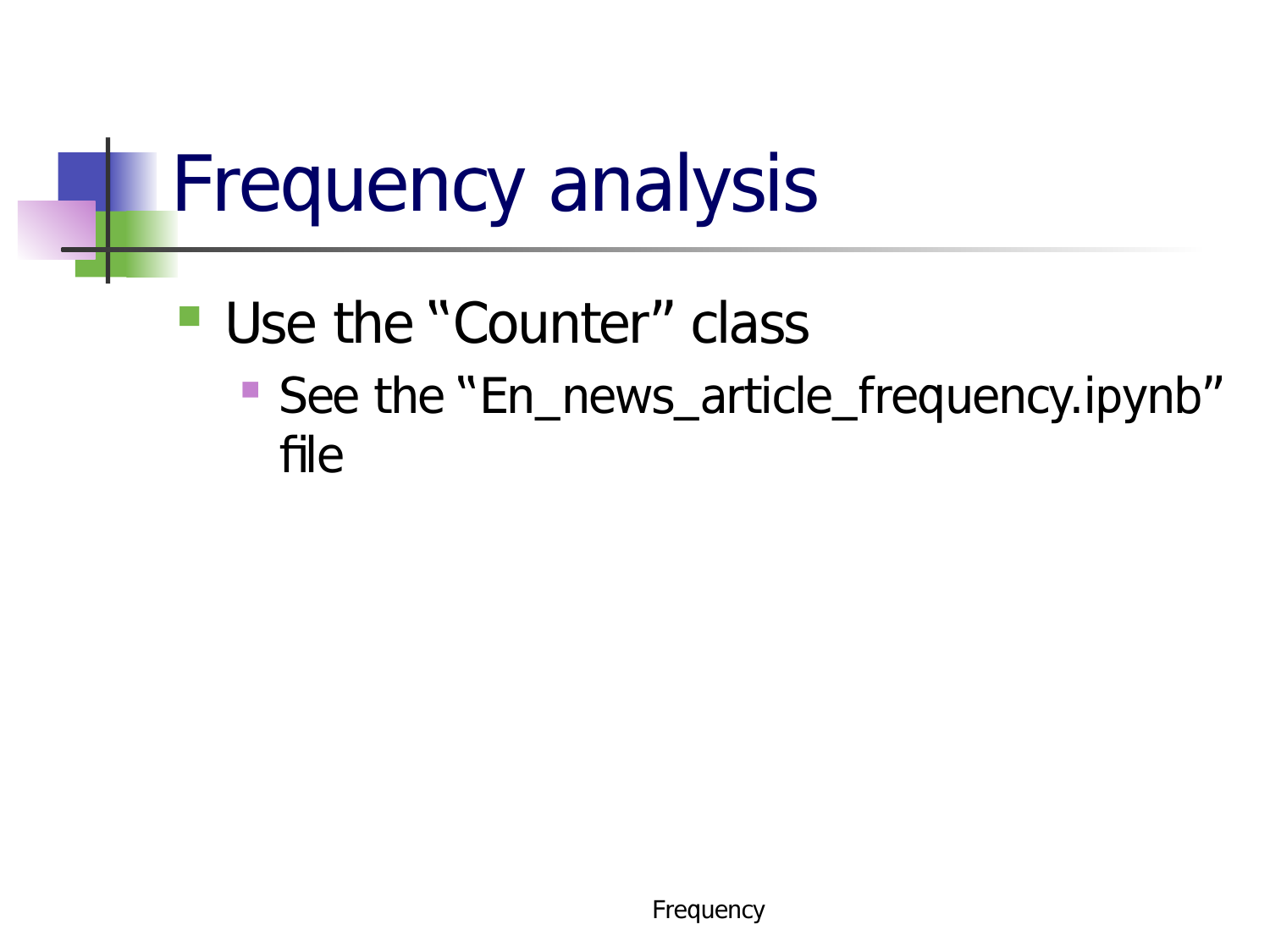

# Frequency analysis
Use the “Counter” class
See the “En_news_article_frequency.ipynb” file
Frequency